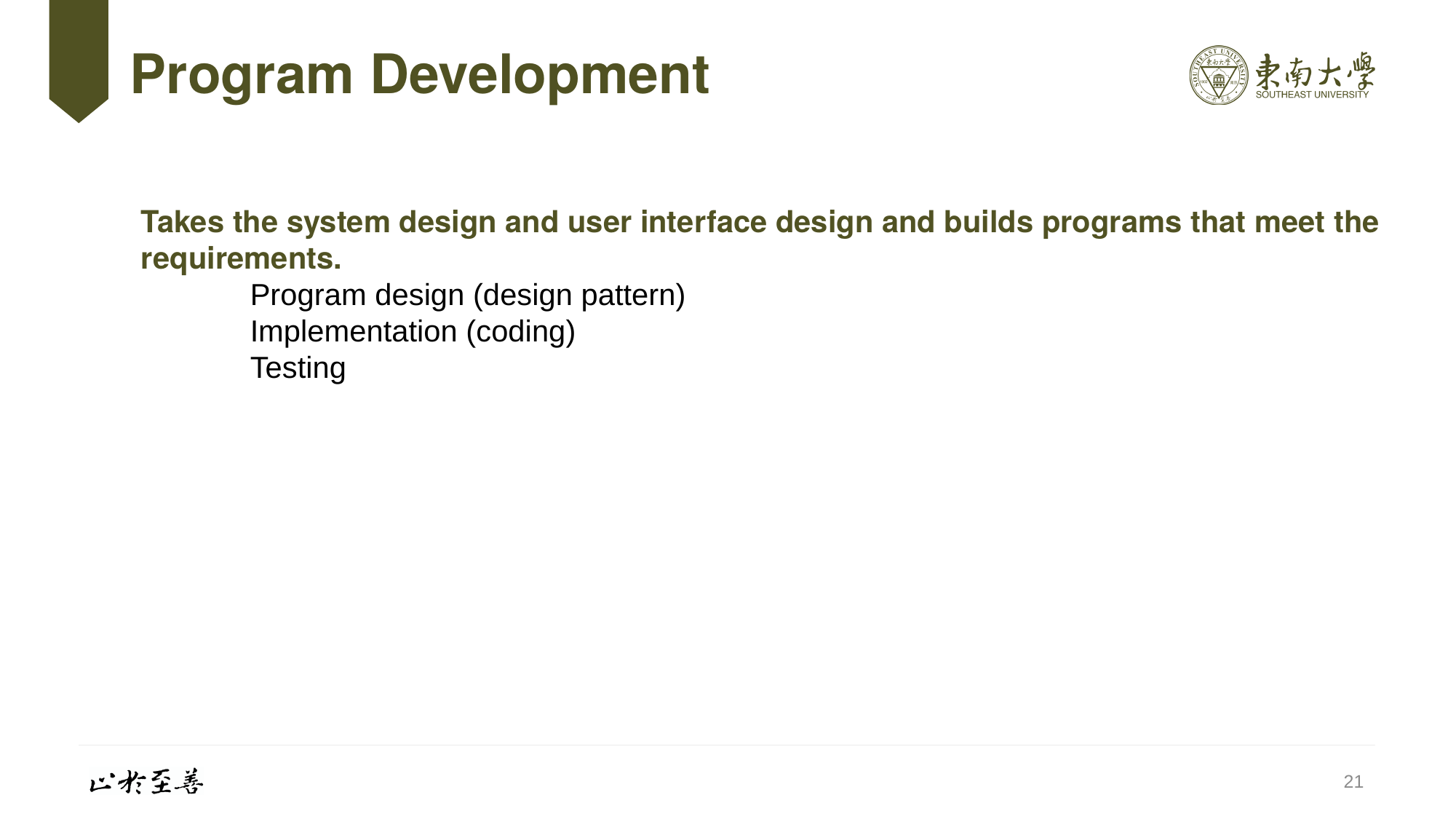

# Program Development
Takes the system design and user interface design and builds programs that meet the requirements.
	Program design (design pattern)
	Implementation (coding)
	Testing
21